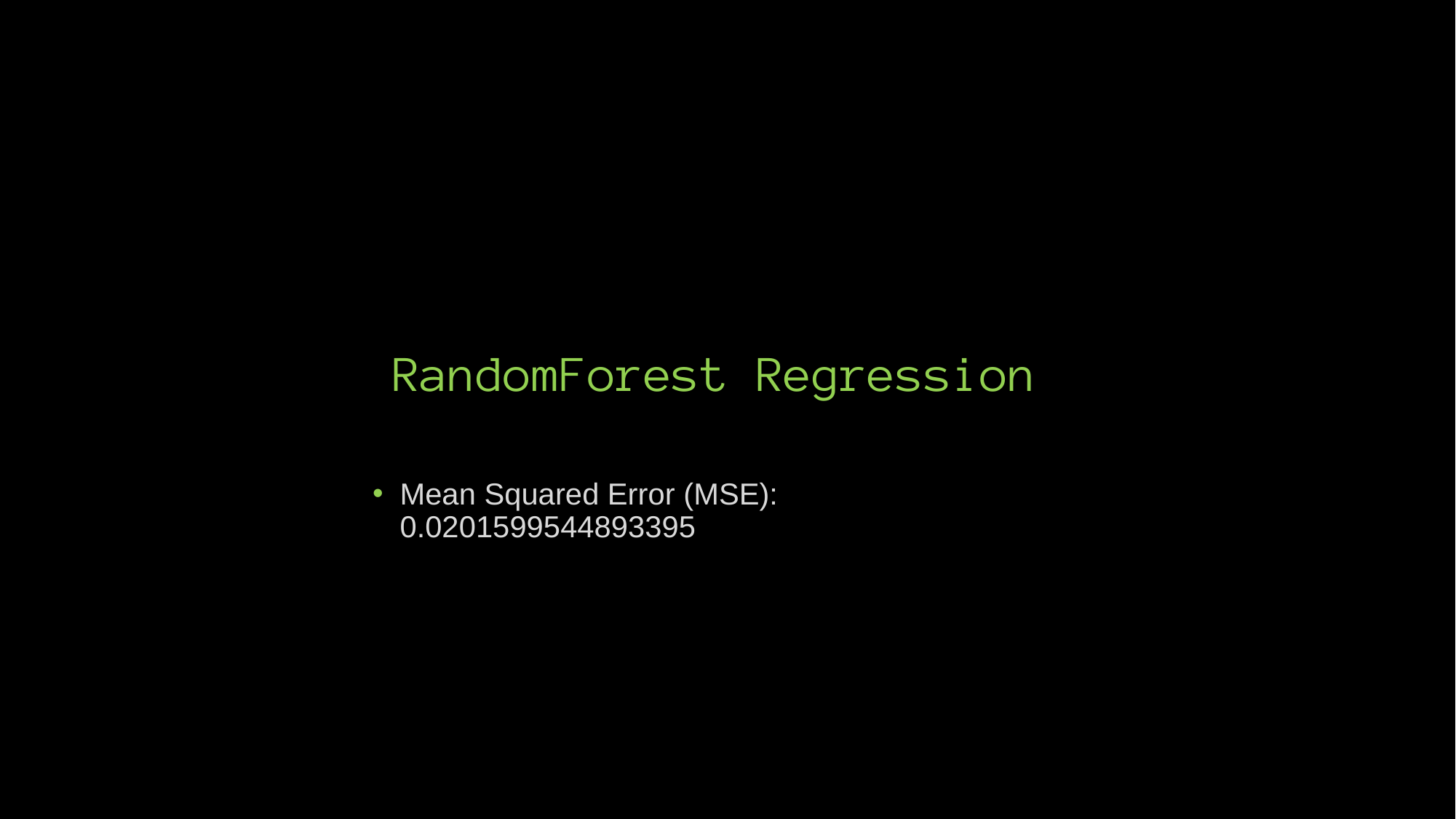

# RandomForest Regression
Mean Squared Error (MSE): 0.0201599544893395